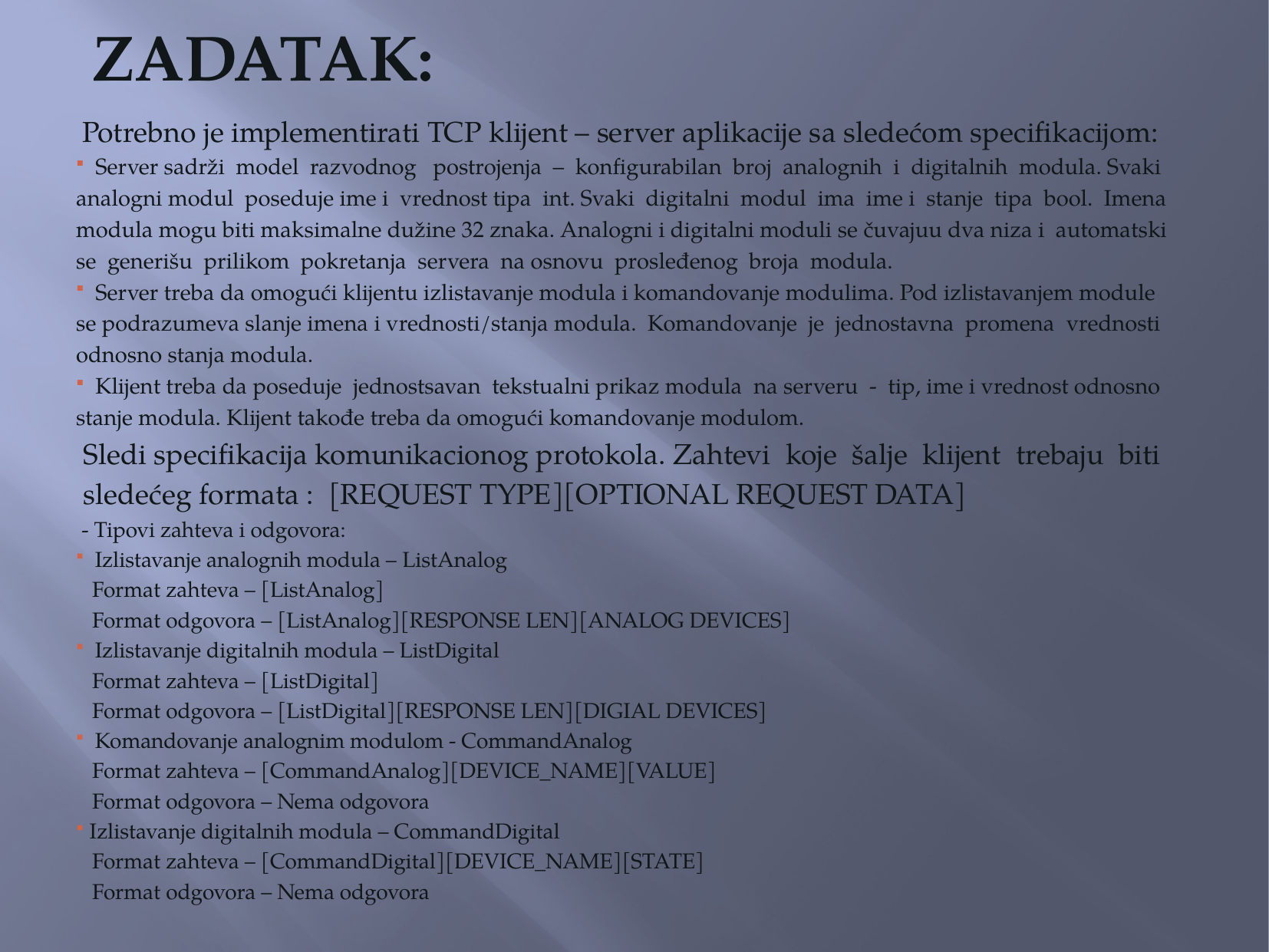

# Zadatak:
 Potrebno je implementirati TCP klijent – server aplikacije sa sledećom specifikacijom:
  Server sadrži  model  razvodnog   postrojenja  –  konfigurabilan  broj  analognih  i  digitalnih  modula. Svaki
analogni modul  poseduje ime i  vrednost tipa  int. Svaki  digitalni  modul  ima  ime i  stanje  tipa  bool.  Imena
modula mogu biti maksimalne dužine 32 znaka. Analogni i digitalni moduli se čuvajuu dva niza i  automatski
se  generišu  prilikom  pokretanja  servera  na osnovu  prosleđenog  broja  modula.
  Server treba da omogući klijentu izlistavanje modula i komandovanje modulima. Pod izlistavanjem module
se podrazumeva slanje imena i vrednosti/stanja modula.  Komandovanje  je  jednostavna  promena  vrednosti
odnosno stanja modula.
  Klijent treba da poseduje  jednostsavan  tekstualni prikaz modula  na serveru  -  tip, ime i vrednost odnosno
stanje modula. Klijent takođe treba da omogući komandovanje modulom.
 Sledi specifikacija komunikacionog protokola. Zahtevi  koje  šalje  klijent  trebaju  biti
 sledećeg formata :  [REQUEST TYPE][OPTIONAL REQUEST DATA]
 - Tipovi zahteva i odgovora:
  Izlistavanje analognih modula – ListAnalog
   Format zahteva – [ListAnalog]
   Format odgovora – [ListAnalog][RESPONSE LEN][ANALOG DEVICES]
  Izlistavanje digitalnih modula – ListDigital
   Format zahteva – [ListDigital]
   Format odgovora – [ListDigital][RESPONSE LEN][DIGIAL DEVICES]
  Komandovanje analognim modulom - CommandAnalog
   Format zahteva – [CommandAnalog][DEVICE_NAME][VALUE]
   Format odgovora – Nema odgovora
 Izlistavanje digitalnih modula – CommandDigital
   Format zahteva – [CommandDigital][DEVICE_NAME][STATE]
   Format odgovora – Nema odgovora